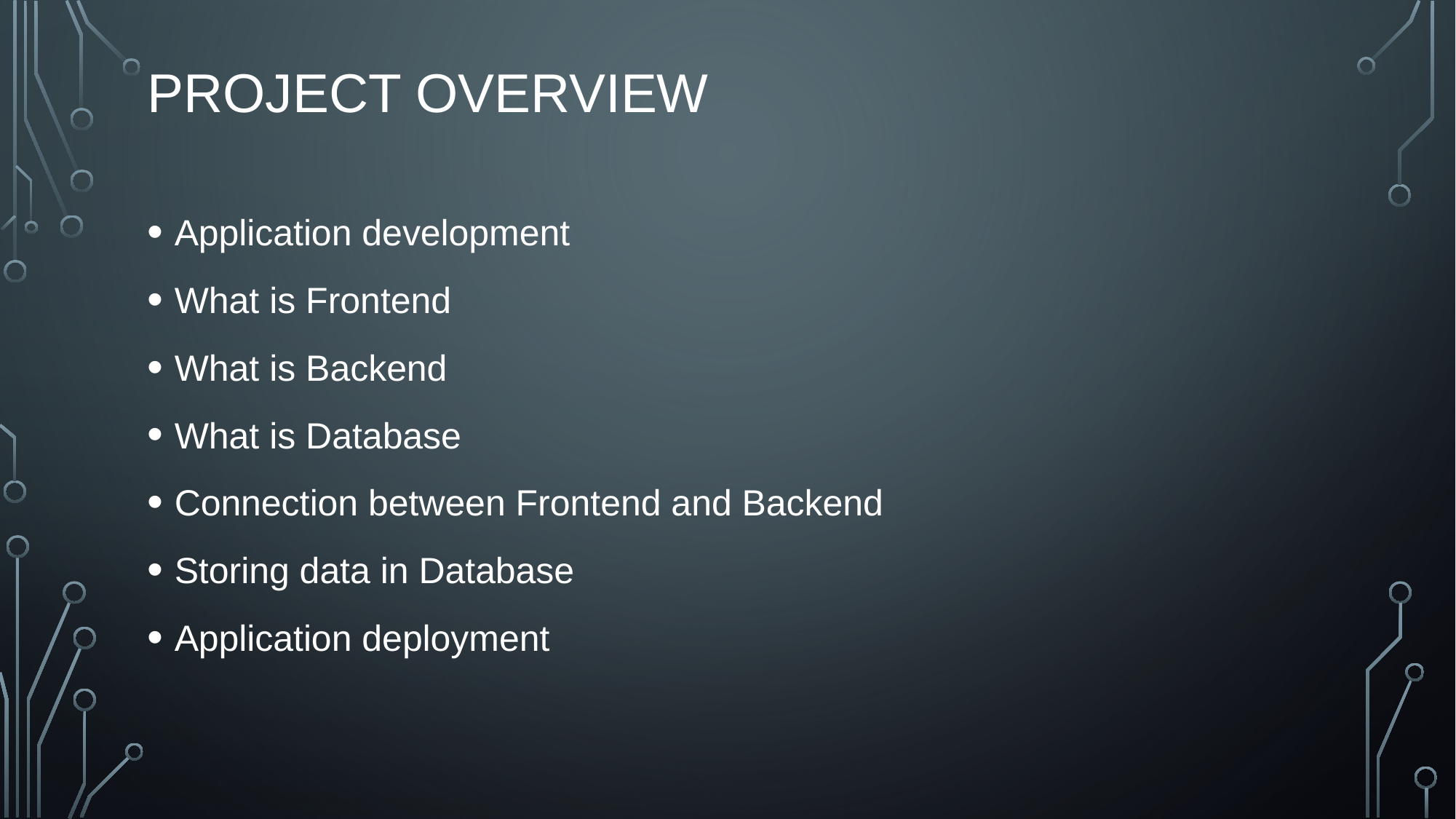

# PROJECT OVERVIEW
Application development
What is Frontend
What is Backend
What is Database
Connection between Frontend and Backend
Storing data in Database
Application deployment